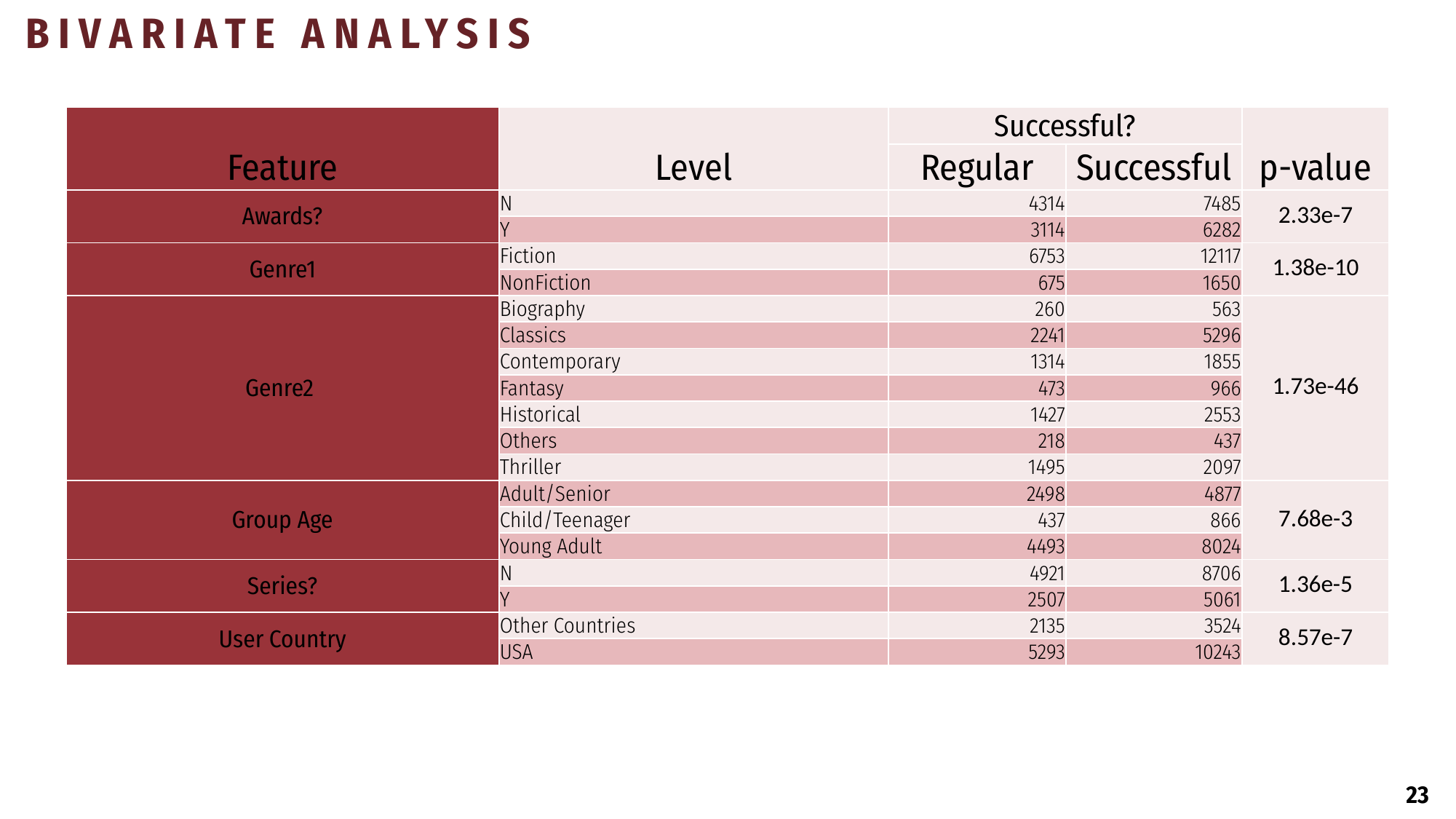

Bivariate analysis
| Feature | Level | Successful? |  | p-value |
| --- | --- | --- | --- | --- |
|  |  | Regular | Successful |  |
| Awards? | N | 4314 | 7485 | 2.33e-7 |
|  | Y | 3114 | 6282 |  |
| Genre1 | Fiction | 6753 | 12117 | 1.38e-10 |
|  | NonFiction | 675 | 1650 |  |
| Genre2 | Biography | 260 | 563 | 1.73e-46 |
|  | Classics | 2241 | 5296 |  |
|  | Contemporary | 1314 | 1855 |  |
|  | Fantasy | 473 | 966 |  |
|  | Historical | 1427 | 2553 |  |
|  | Others | 218 | 437 |  |
|  | Thriller | 1495 | 2097 |  |
| Group Age | Adult/Senior | 2498 | 4877 | 7.68e-3 |
|  | Child/Teenager | 437 | 866 |  |
|  | Young Adult | 4493 | 8024 |  |
| Series? | N | 4921 | 8706 | 1.36e-5 |
|  | Y | 2507 | 5061 |  |
| User Country | Other Countries | 2135 | 3524 | 8.57e-7 |
|  | USA | 5293 | 10243 |  |
23